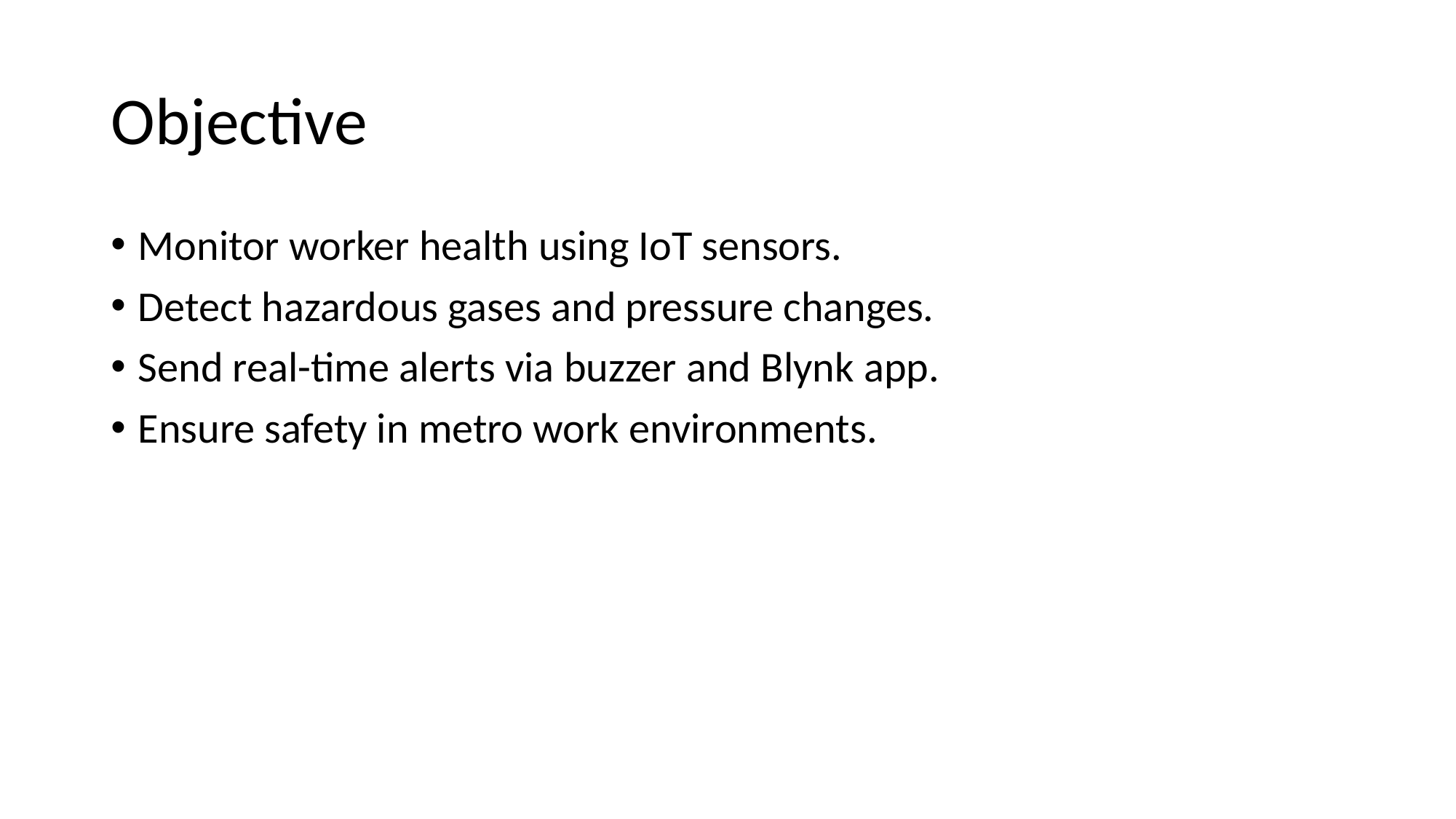

# Objective
Monitor worker health using IoT sensors.
Detect hazardous gases and pressure changes.
Send real-time alerts via buzzer and Blynk app.
Ensure safety in metro work environments.